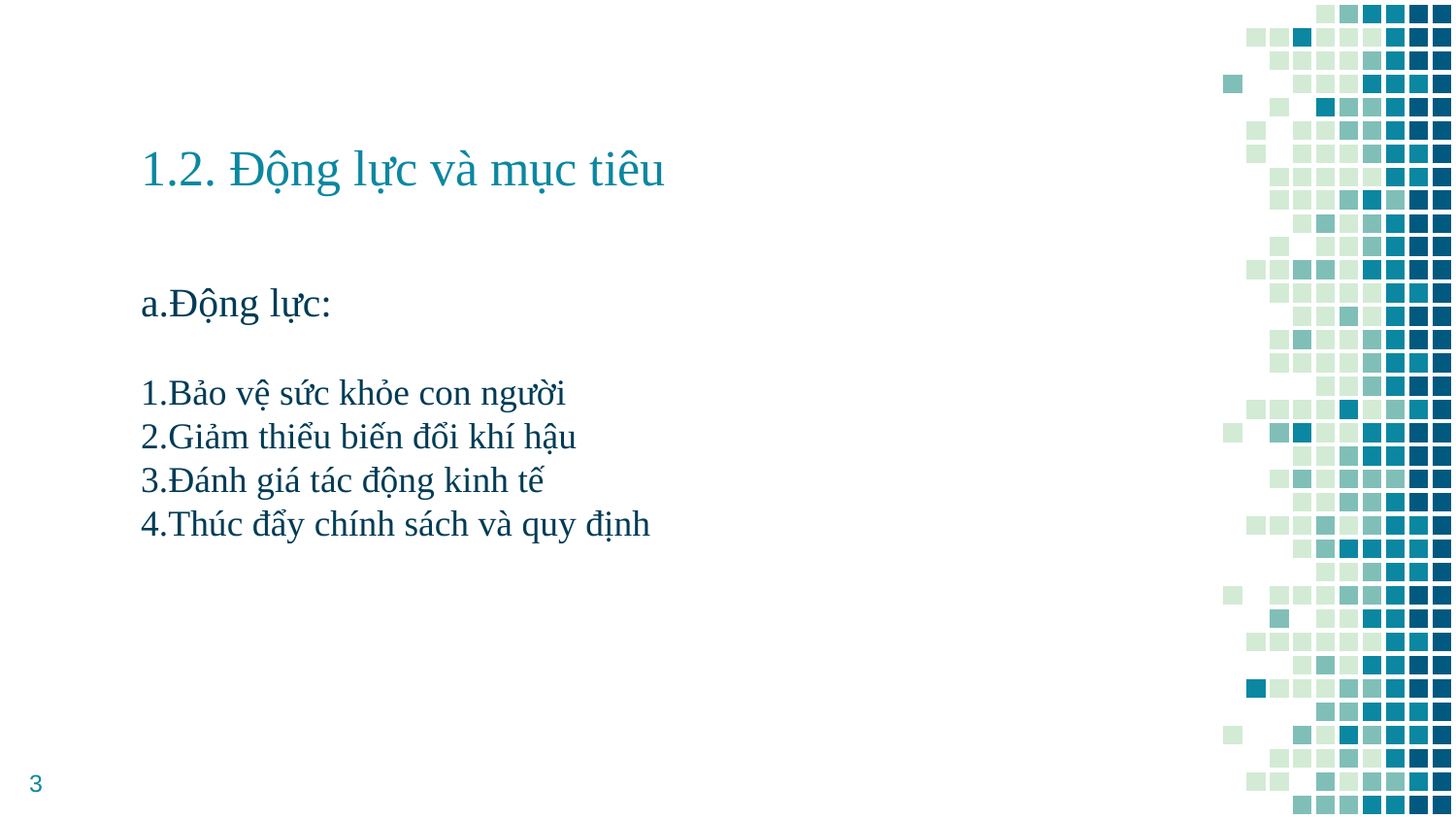

1.2. Động lực và mục tiêu
a.Động lực:

1.Bảo vệ sức khỏe con người
2.Giảm thiểu biến đổi khí hậu
3.Đánh giá tác động kinh tế
4.Thúc đẩy chính sách và quy định
3